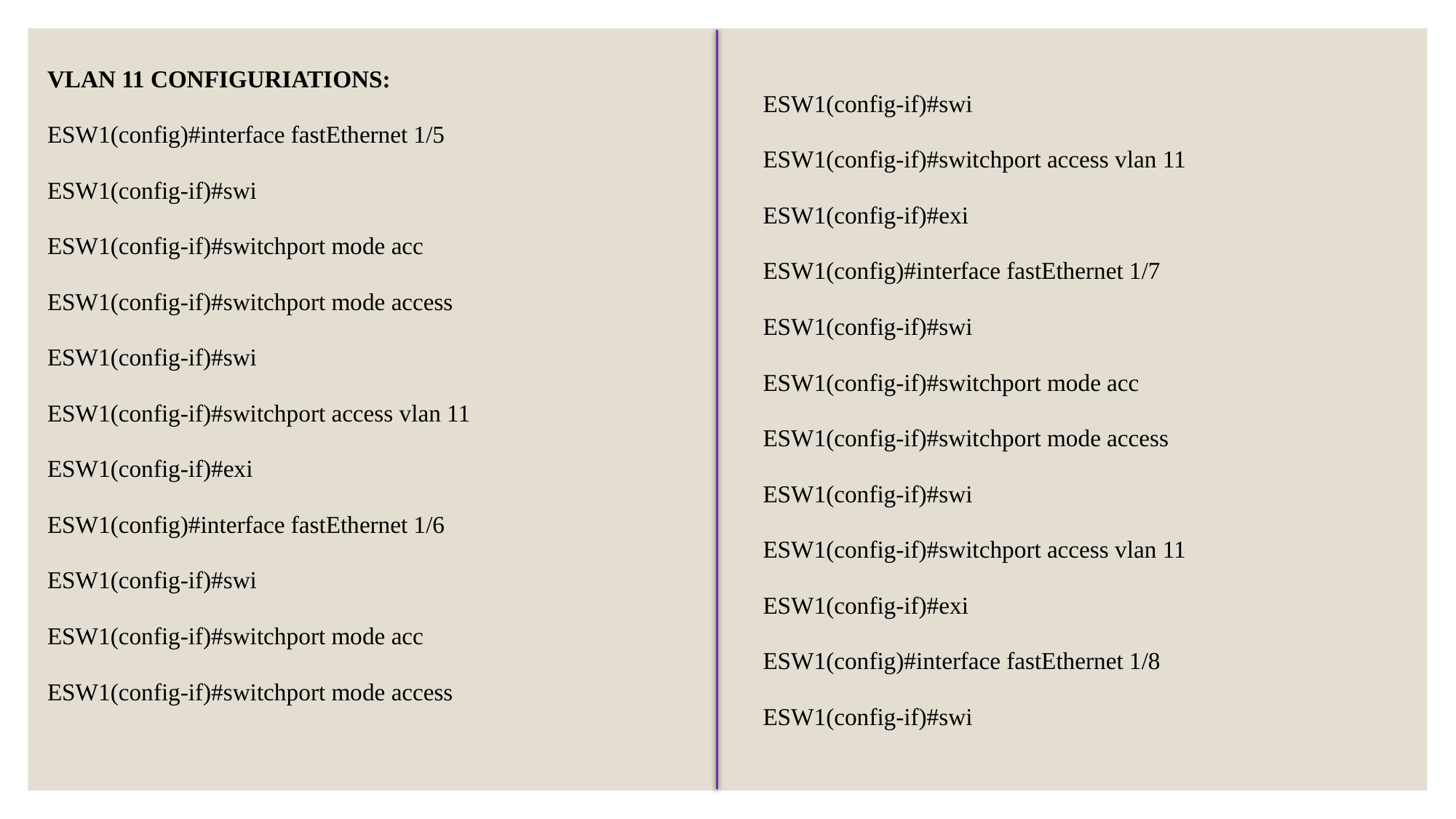

VLAN 11 CONFIGURIATIONS:
ESW1(config)#interface fastEthernet 1/5
ESW1(config-if)#swi
ESW1(config-if)#switchport mode acc
ESW1(config-if)#switchport mode access
ESW1(config-if)#swi
ESW1(config-if)#switchport access vlan 11
ESW1(config-if)#exi
ESW1(config)#interface fastEthernet 1/6
ESW1(config-if)#swi
ESW1(config-if)#switchport mode acc
ESW1(config-if)#switchport mode access
ESW1(config-if)#swi
ESW1(config-if)#switchport access vlan 11
ESW1(config-if)#exi
ESW1(config)#interface fastEthernet 1/7
ESW1(config-if)#swi
ESW1(config-if)#switchport mode acc
ESW1(config-if)#switchport mode access
ESW1(config-if)#swi
ESW1(config-if)#switchport access vlan 11
ESW1(config-if)#exi
ESW1(config)#interface fastEthernet 1/8
ESW1(config-if)#swi